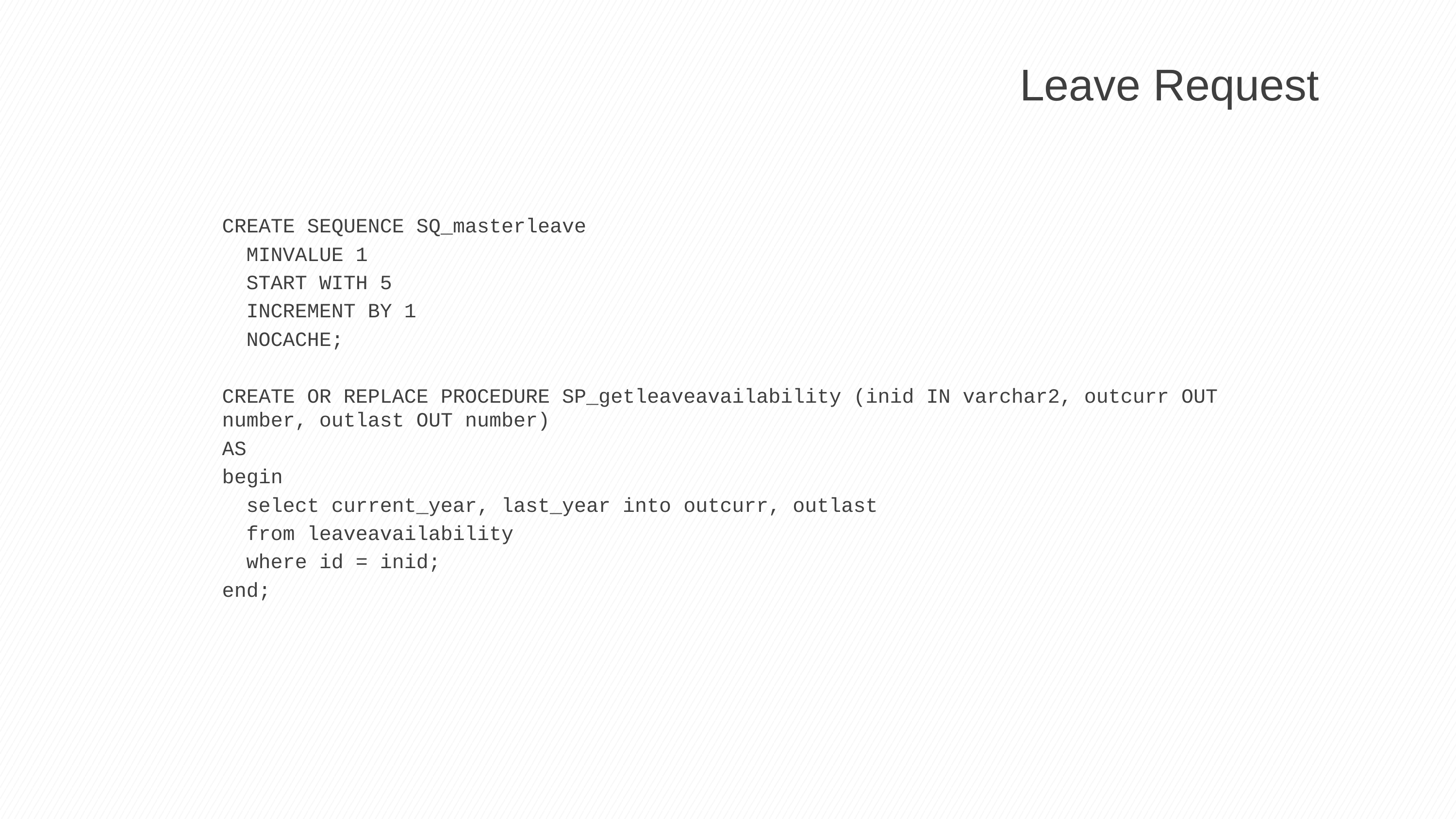

Leave Request

CREATE SEQUENCE SQ_masterleave
  MINVALUE 1
  START WITH 5
  INCREMENT BY 1
  NOCACHE;

CREATE OR REPLACE PROCEDURE SP_getleaveavailability (inid IN varchar2, outcurr OUT number, outlast OUT number)
AS
begin
  select current_year, last_year into outcurr, outlast
  from leaveavailability
  where id = inid;
end;